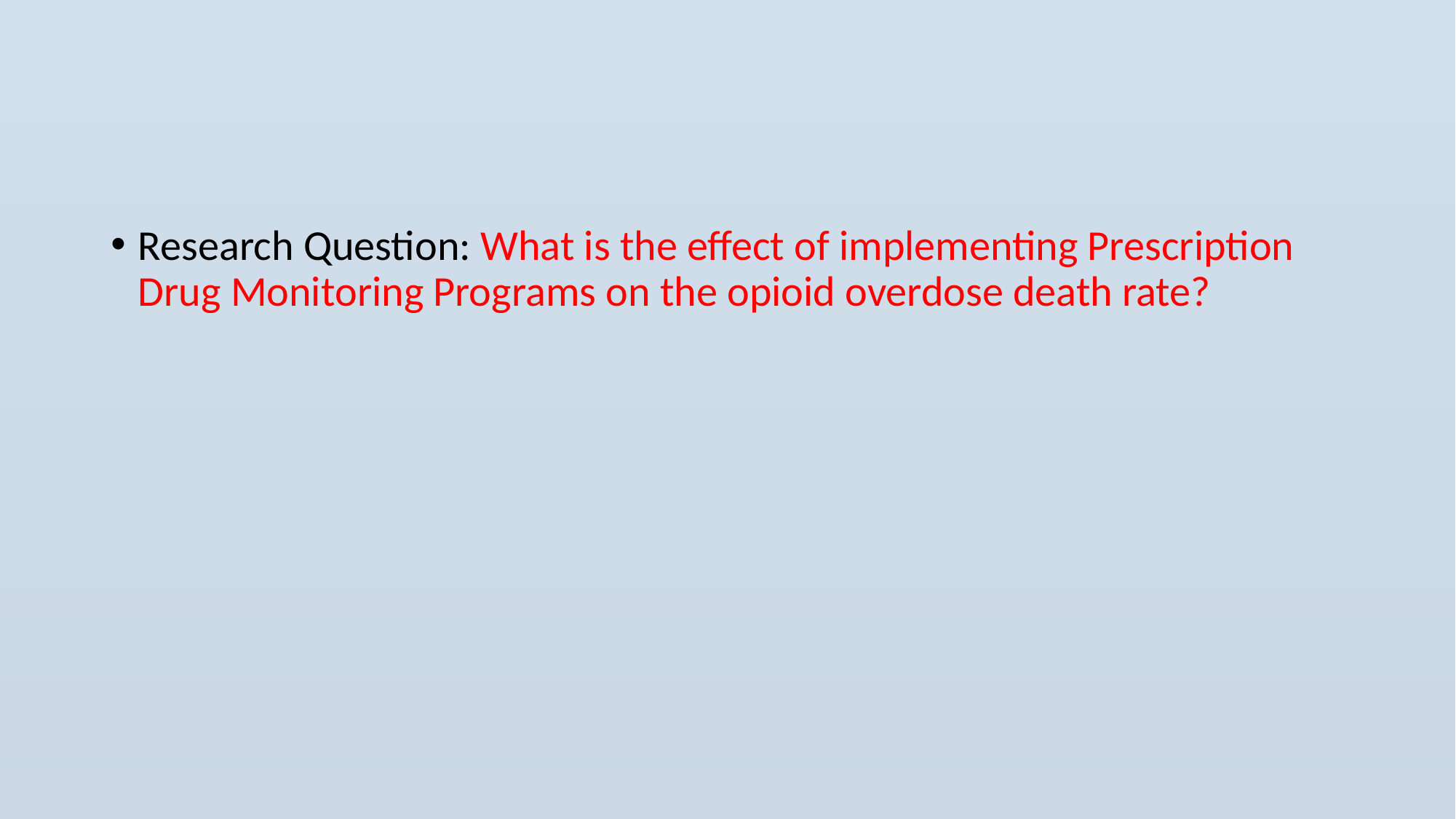

#
Research Question: What is the effect of implementing Prescription Drug Monitoring Programs on the opioid overdose death rate?